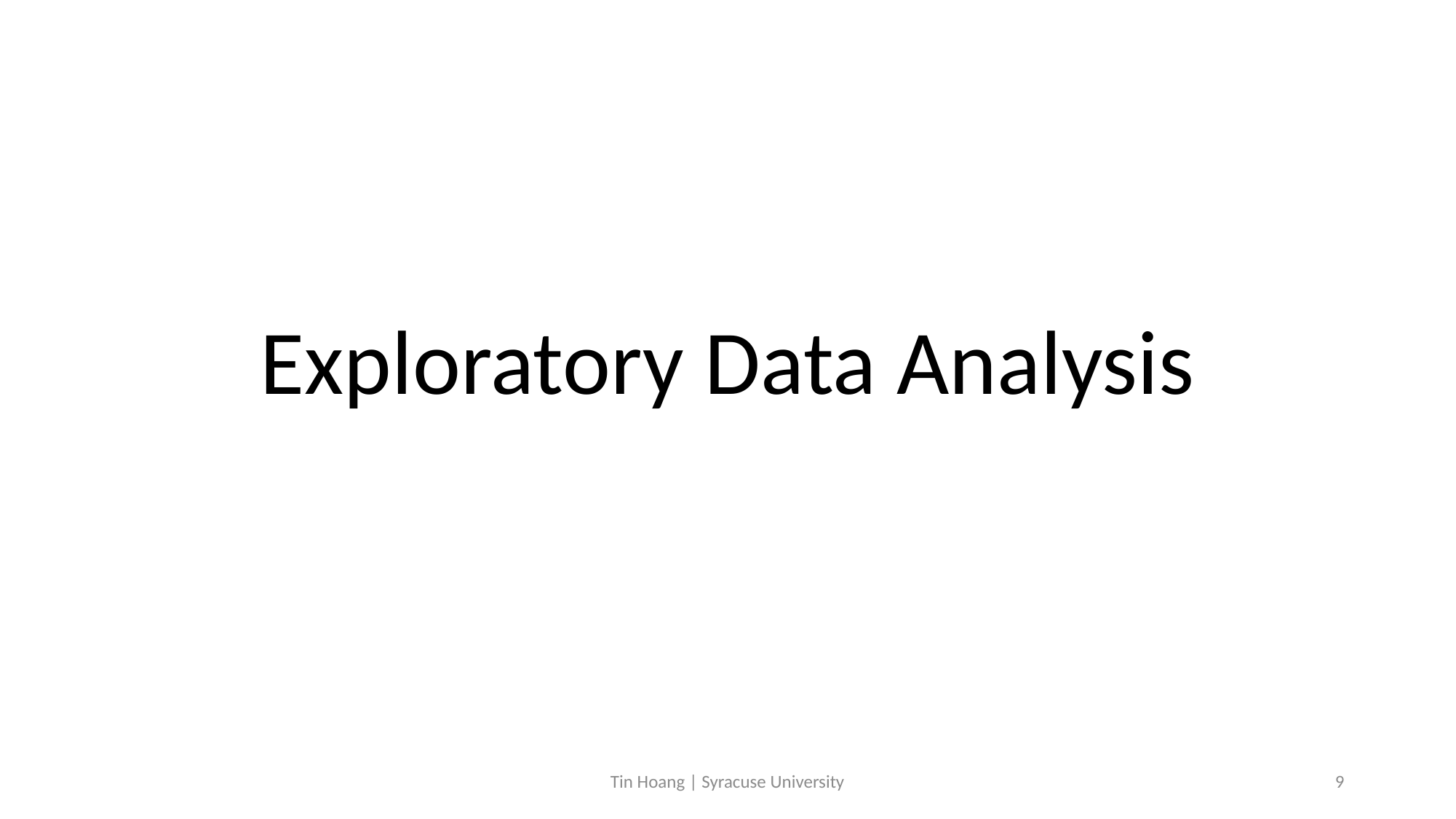

# Exploratory Data Analysis
Tin Hoang | Syracuse University
9